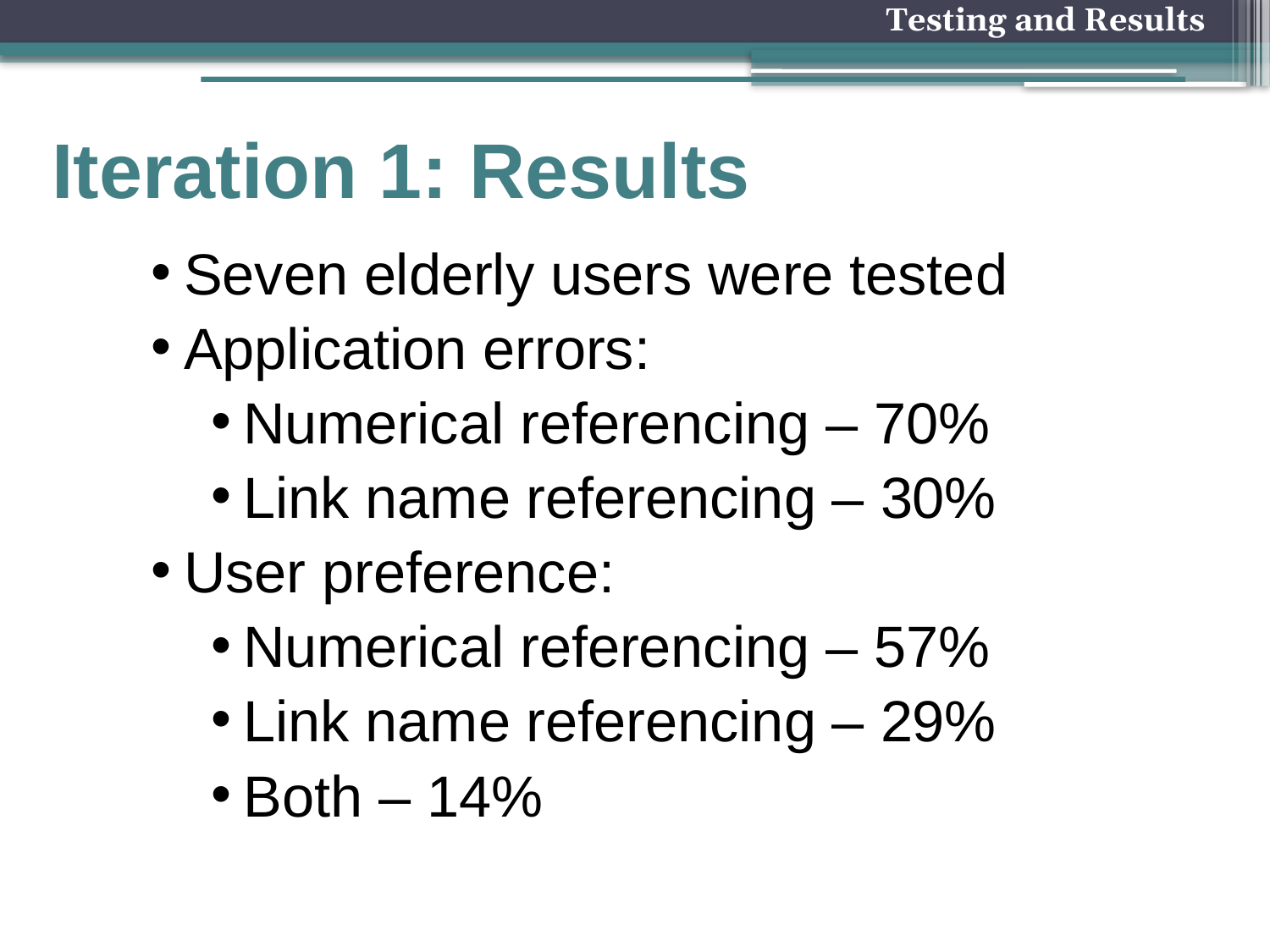

Testing and Results

# Iteration 1: Results
Seven elderly users were tested
Application errors:
Numerical referencing – 70%
Link name referencing – 30%
User preference:
Numerical referencing – 57%
Link name referencing – 29%
Both – 14%